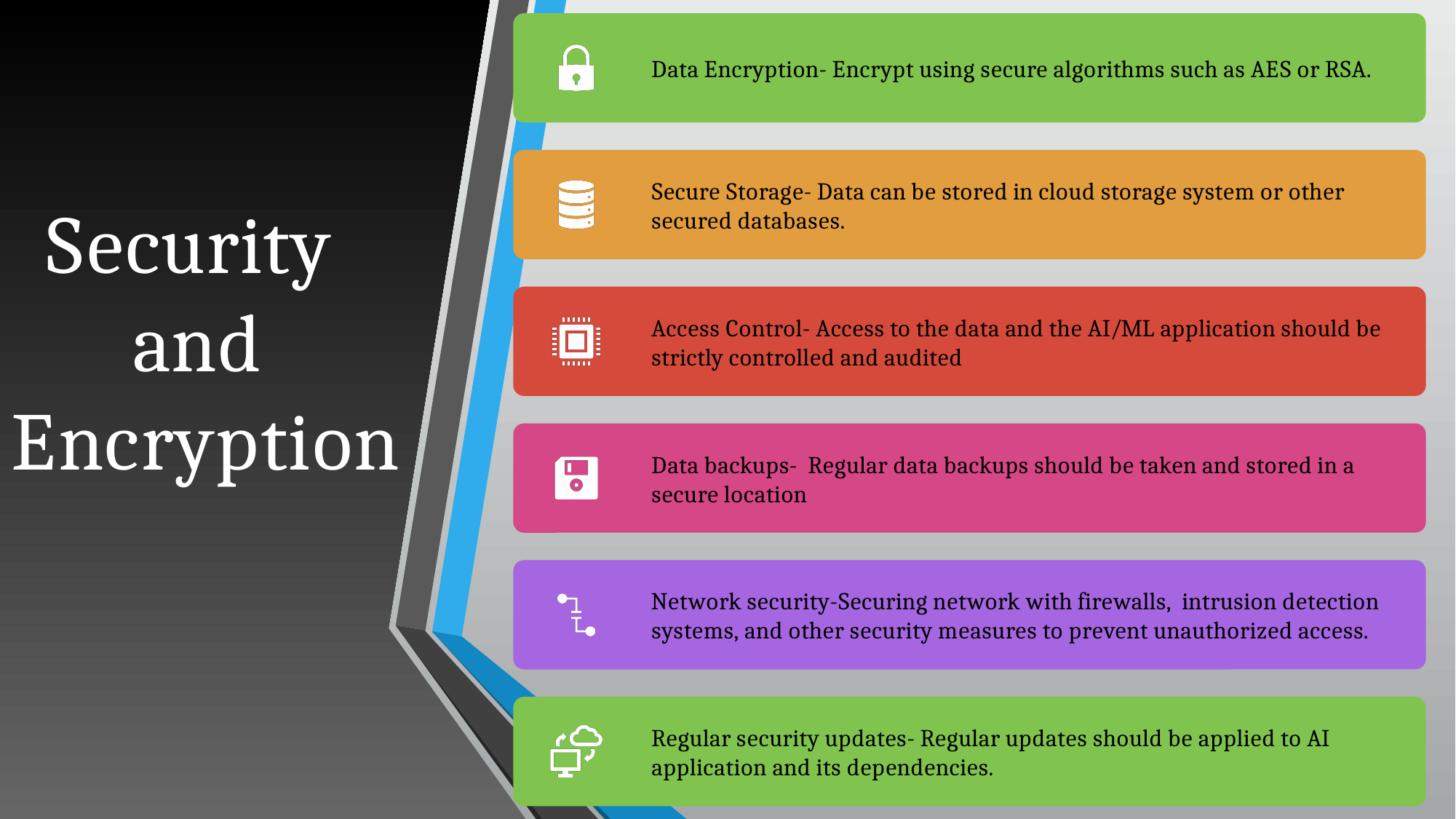

Data Encryption- Encrypt using secure algorithms such as AES or RSA.
Secure Storage- Data can be stored in cloud storage system or other secured databases.
Access Control- Access to the data and the AI/ML application should be strictly controlled and audited
Data backups-  Regular data backups should be taken and stored in a secure location
Network security-Securing network with firewalls,  intrusion detection systems, and other security measures to prevent unauthorized access.
Regular security updates- Regular updates should be applied to AI application and its dependencies.
# Security and  Encryption